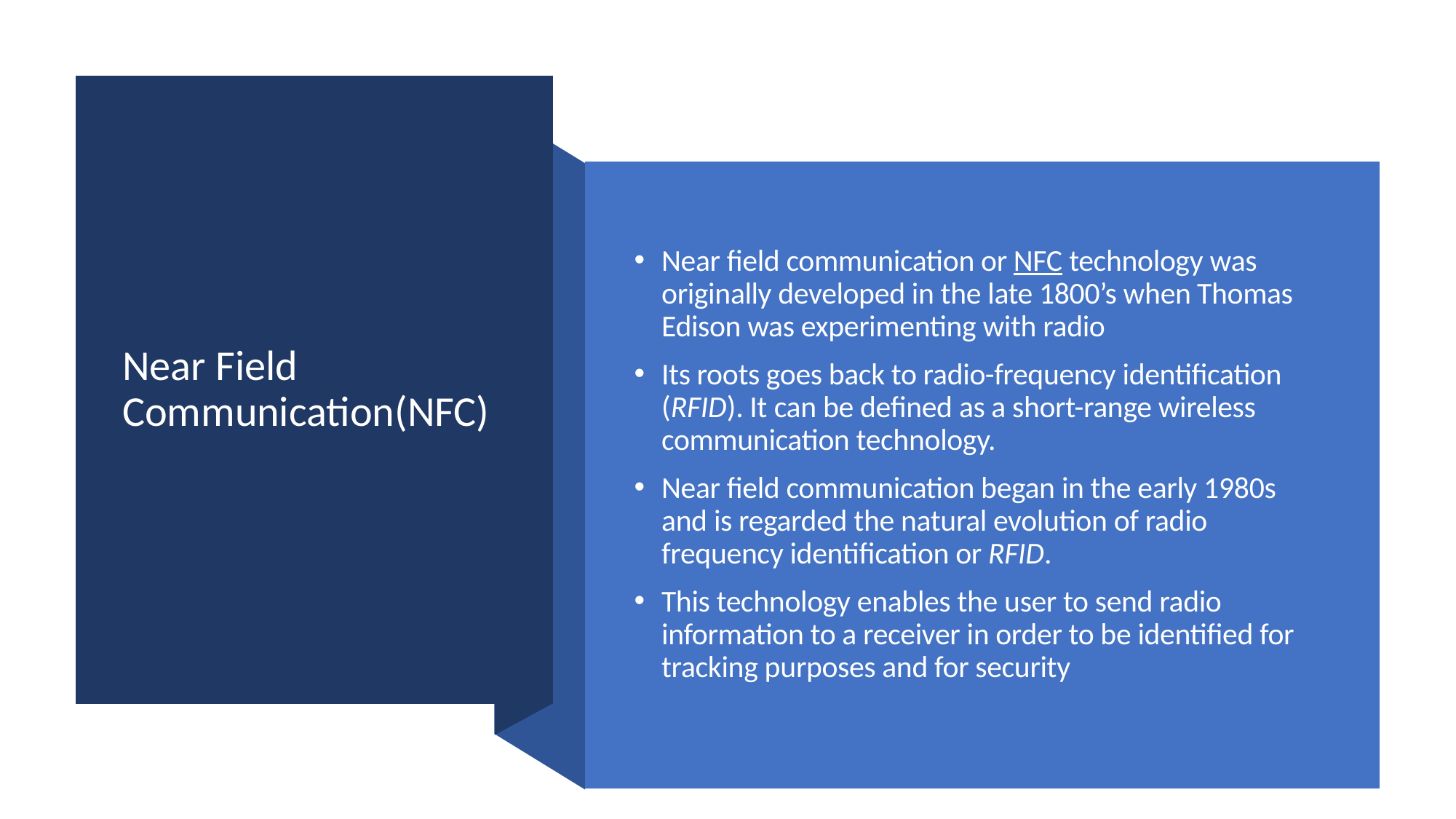

# Near Field Communication(NFC)

Near field communication or NFC technology was originally developed in the late 1800’s when Thomas Edison was experimenting with radio
Its roots goes back to radio-frequency identification (RFID). It can be defined as a short-range wireless communication technology.
Near field communication began in the early 1980s and is regarded the natural evolution of radio frequency identification or RFID.
This technology enables the user to send radio information to a receiver in order to be identified for tracking purposes and for security